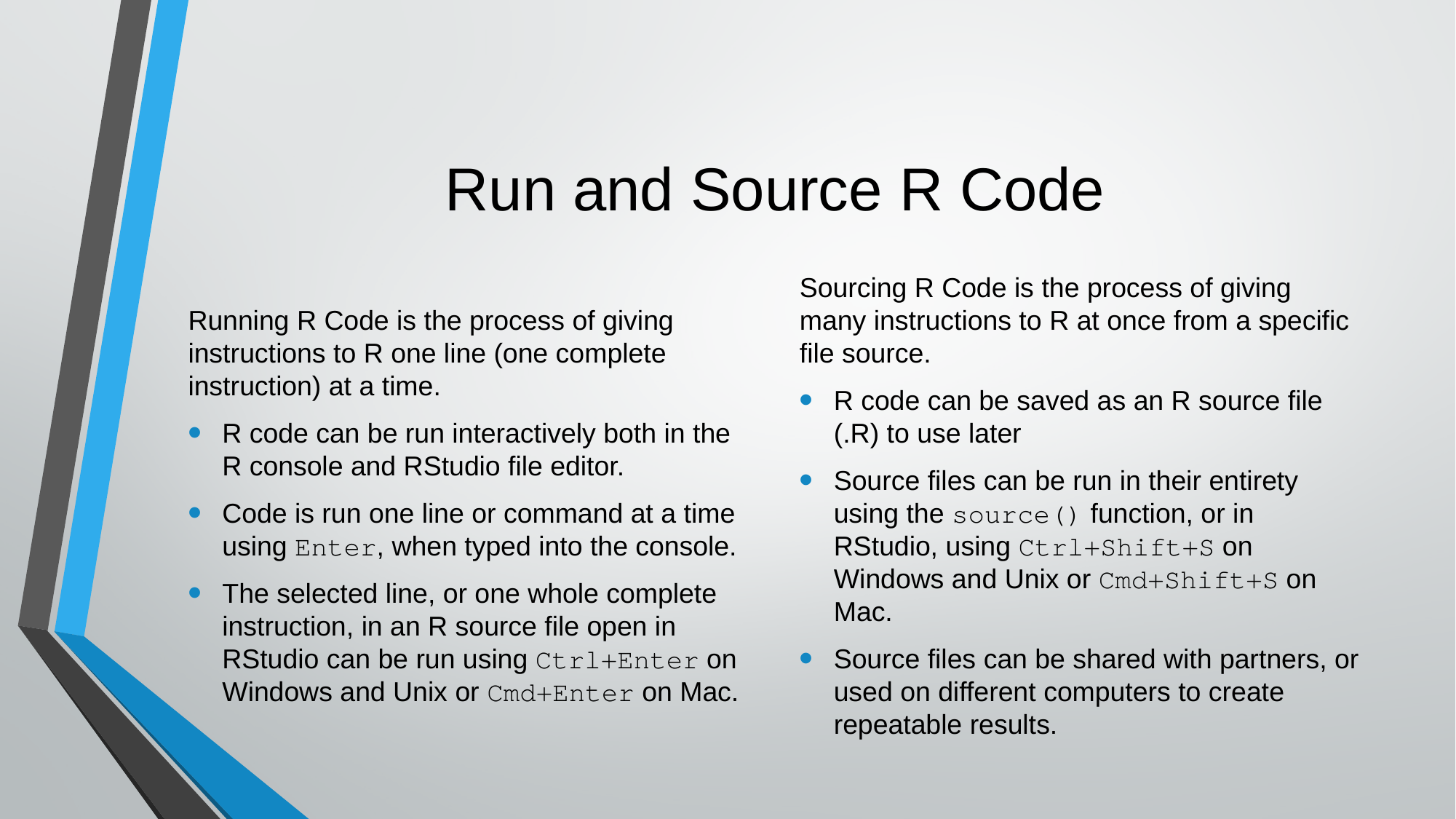

# Run and Source R Code
Running R Code is the process of giving instructions to R one line (one complete instruction) at a time.
R code can be run interactively both in the R console and RStudio file editor.
Code is run one line or command at a time using Enter, when typed into the console.
The selected line, or one whole complete instruction, in an R source file open in RStudio can be run using Ctrl+Enter on Windows and Unix or Cmd+Enter on Mac.
Sourcing R Code is the process of giving many instructions to R at once from a specific file source.
R code can be saved as an R source file (.R) to use later
Source files can be run in their entirety using the source() function, or in RStudio, using Ctrl+Shift+S on Windows and Unix or Cmd+Shift+S on Mac.
Source files can be shared with partners, or used on different computers to create repeatable results.